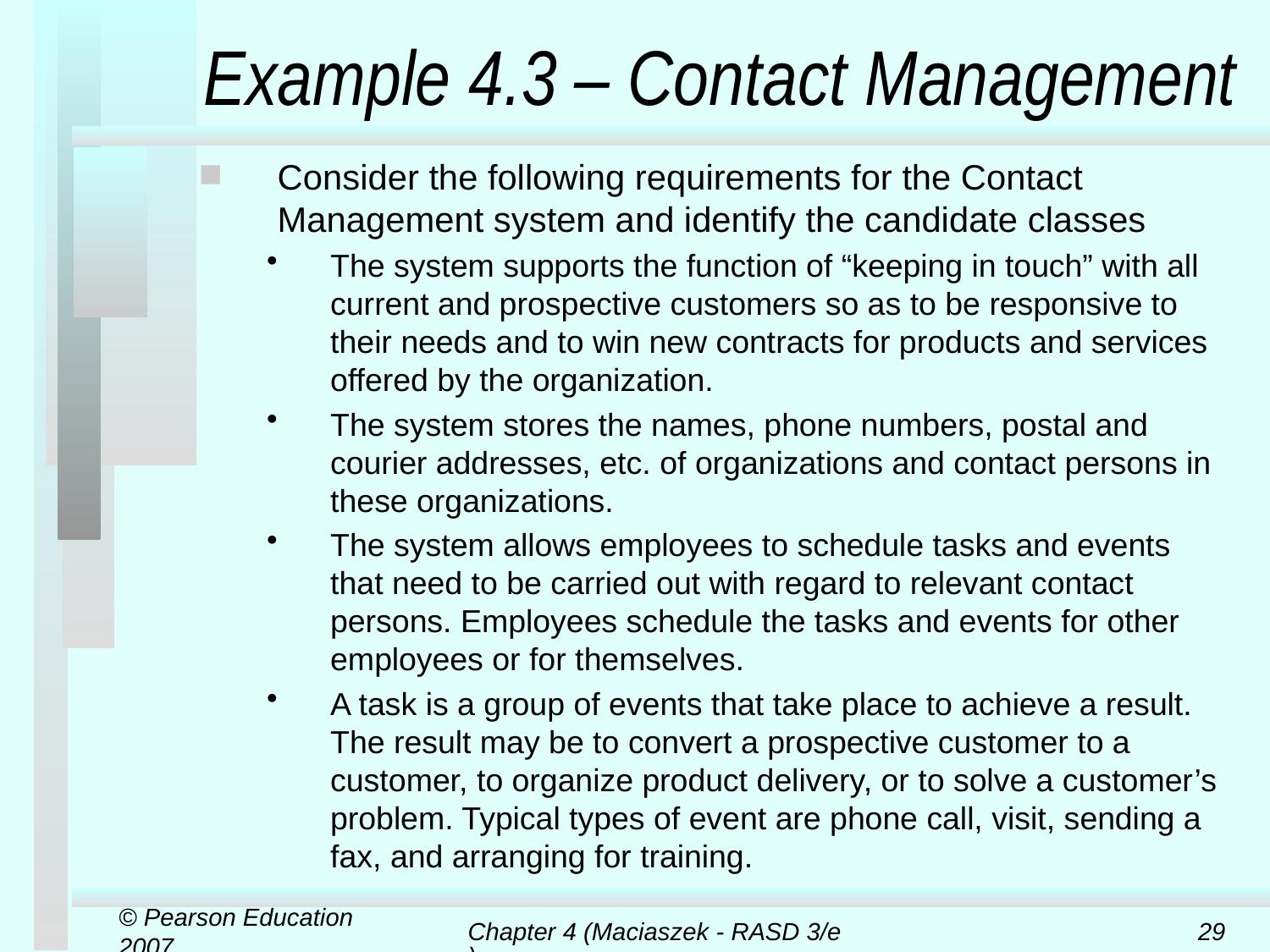

# Example 4.3 – Contact Management
Consider the following requirements for the Contact Management system and identify the candidate classes
The system supports the function of “keeping in touch” with all current and prospective customers so as to be responsive to their needs and to win new contracts for products and services offered by the organization.
The system stores the names, phone numbers, postal and courier addresses, etc. of organizations and contact persons in these organizations.
The system allows employees to schedule tasks and events that need to be carried out with regard to relevant contact persons. Employees schedule the tasks and events for other employees or for themselves.
A task is a group of events that take place to achieve a result. The result may be to convert a prospective customer to a customer, to organize product delivery, or to solve a customer’s problem. Typical types of event are phone call, visit, sending a fax, and arranging for training.
© Pearson Education 2007
Chapter 4 (Maciaszek - RASD 3/e)
29